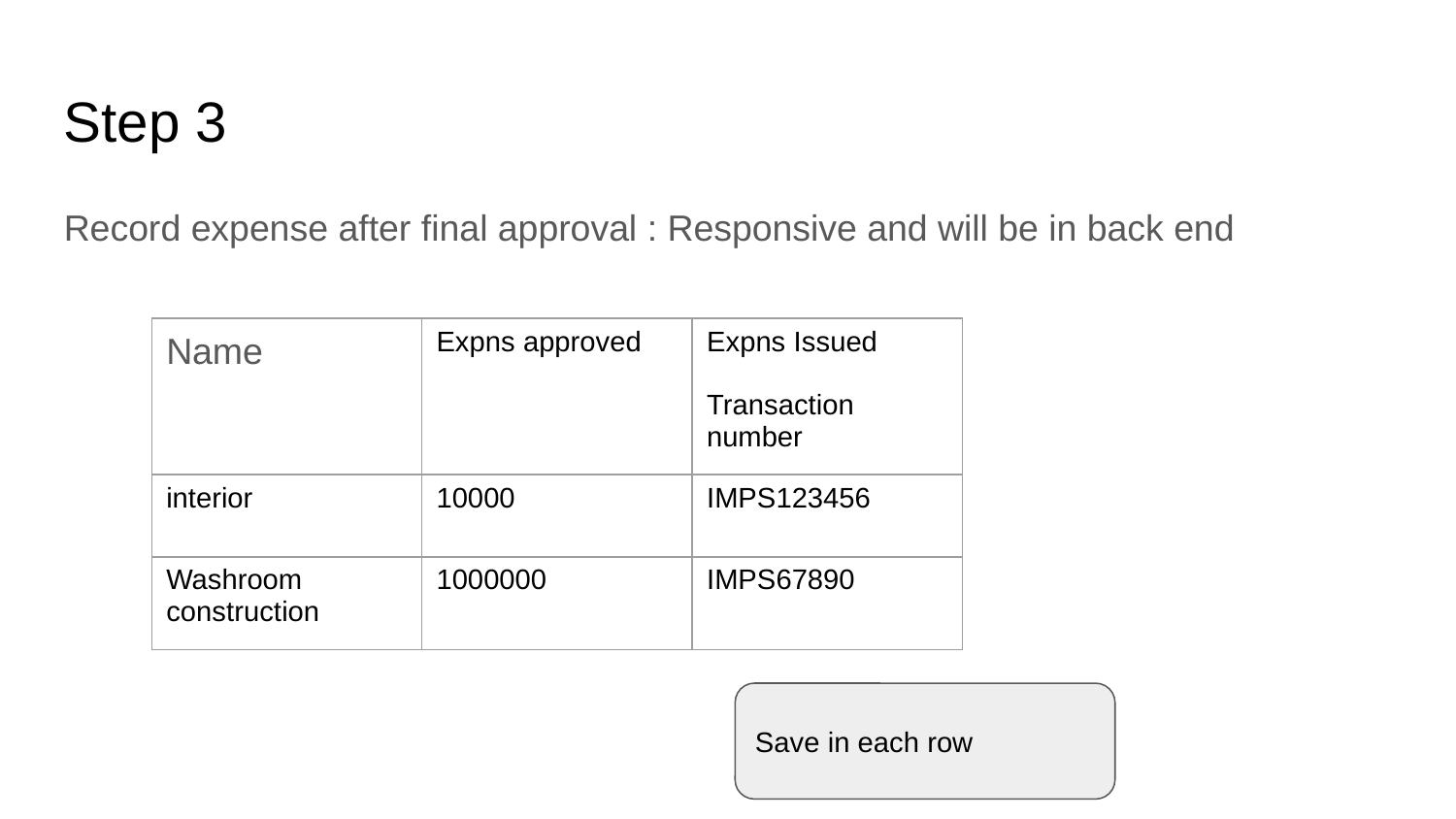

Step 3
Record expense after final approval : Responsive and will be in back end

| Name | Expns approved | Expns Issued Transaction number |
| --- | --- | --- |
| interior | 10000 | IMPS123456 |
| Washroom construction | 1000000 | IMPS67890 |
Save in each row